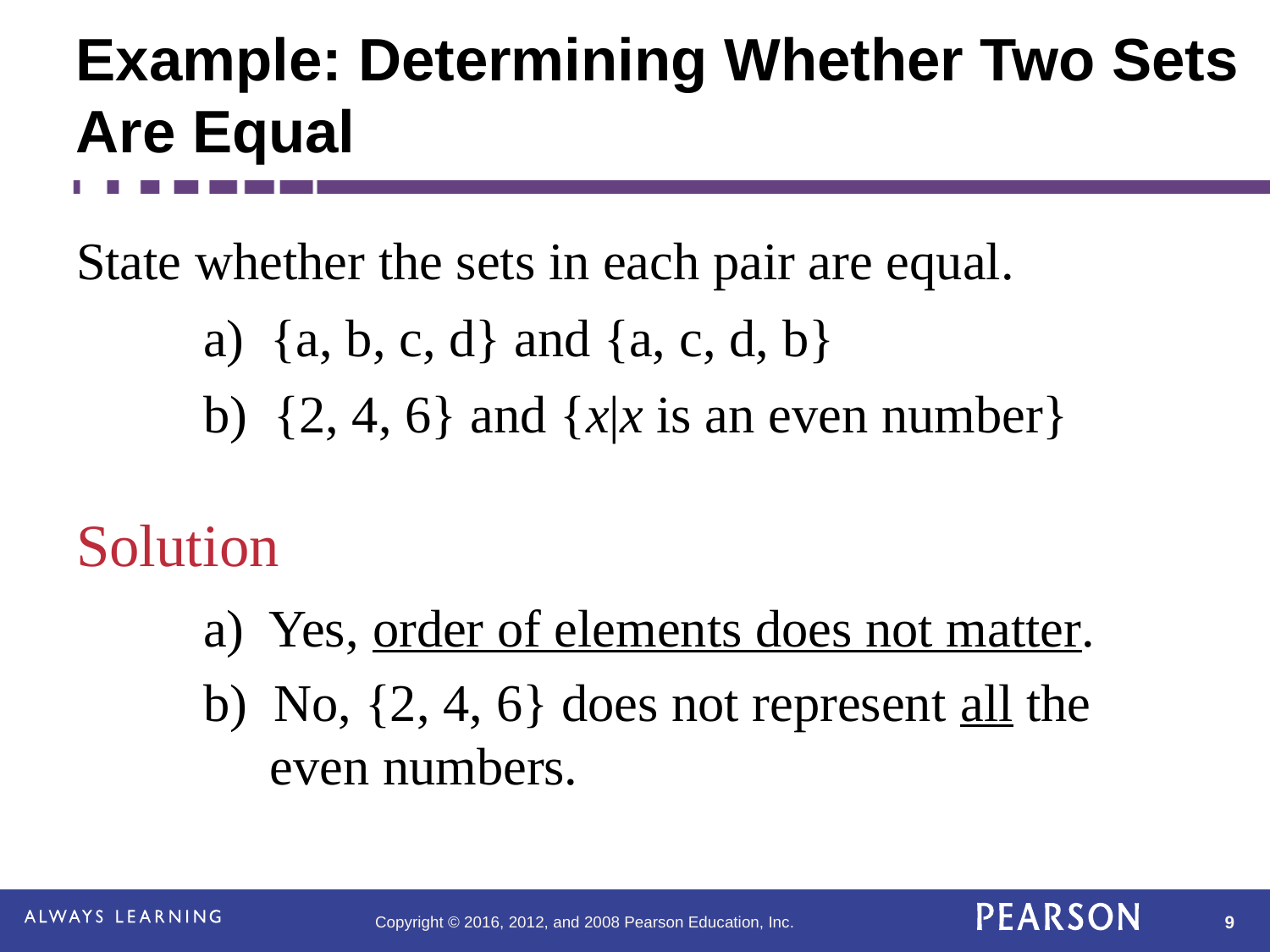

# Example: Determining Whether Two Sets Are Equal
State whether the sets in each pair are equal.
	a)  {a, b, c, d} and {a, c, d, b}
	b)  {2, 4, 6} and {x|x is an even number}

Solution
	a)  Yes, order of elements does not matter.
	b)  No, {2, 4, 6} does not represent all the 	     even numbers.